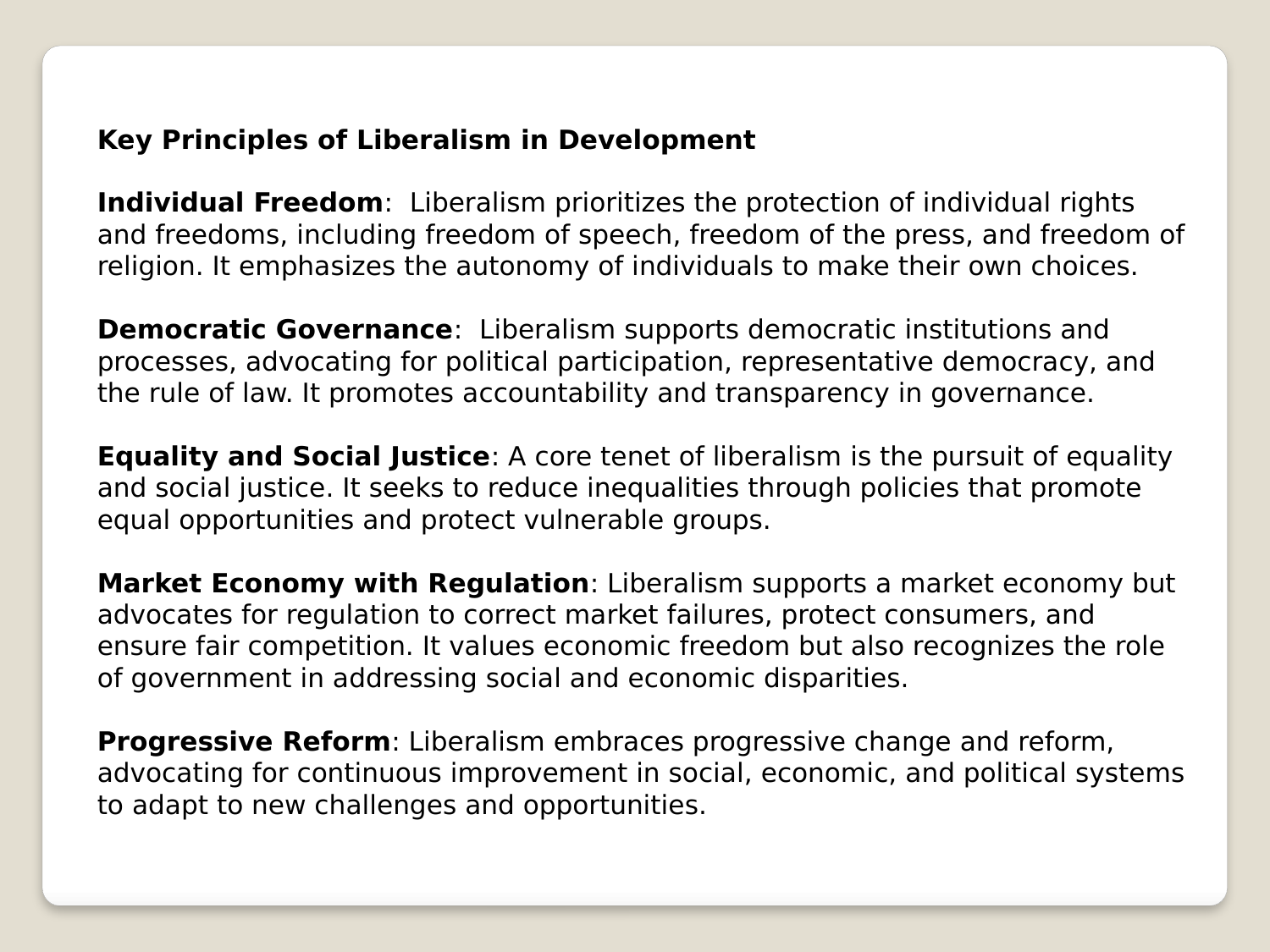

Key Principles of Liberalism in Development

Individual Freedom:  Liberalism prioritizes the protection of individual rights and freedoms, including freedom of speech, freedom of the press, and freedom of religion. It emphasizes the autonomy of individuals to make their own choices.

Democratic Governance:  Liberalism supports democratic institutions and processes, advocating for political participation, representative democracy, and the rule of law. It promotes accountability and transparency in governance.

Equality and Social Justice: A core tenet of liberalism is the pursuit of equality and social justice. It seeks to reduce inequalities through policies that promote equal opportunities and protect vulnerable groups.

Market Economy with Regulation: Liberalism supports a market economy but advocates for regulation to correct market failures, protect consumers, and ensure fair competition. It values economic freedom but also recognizes the role of government in addressing social and economic disparities.

Progressive Reform: Liberalism embraces progressive change and reform, advocating for continuous improvement in social, economic, and political systems to adapt to new challenges and opportunities.